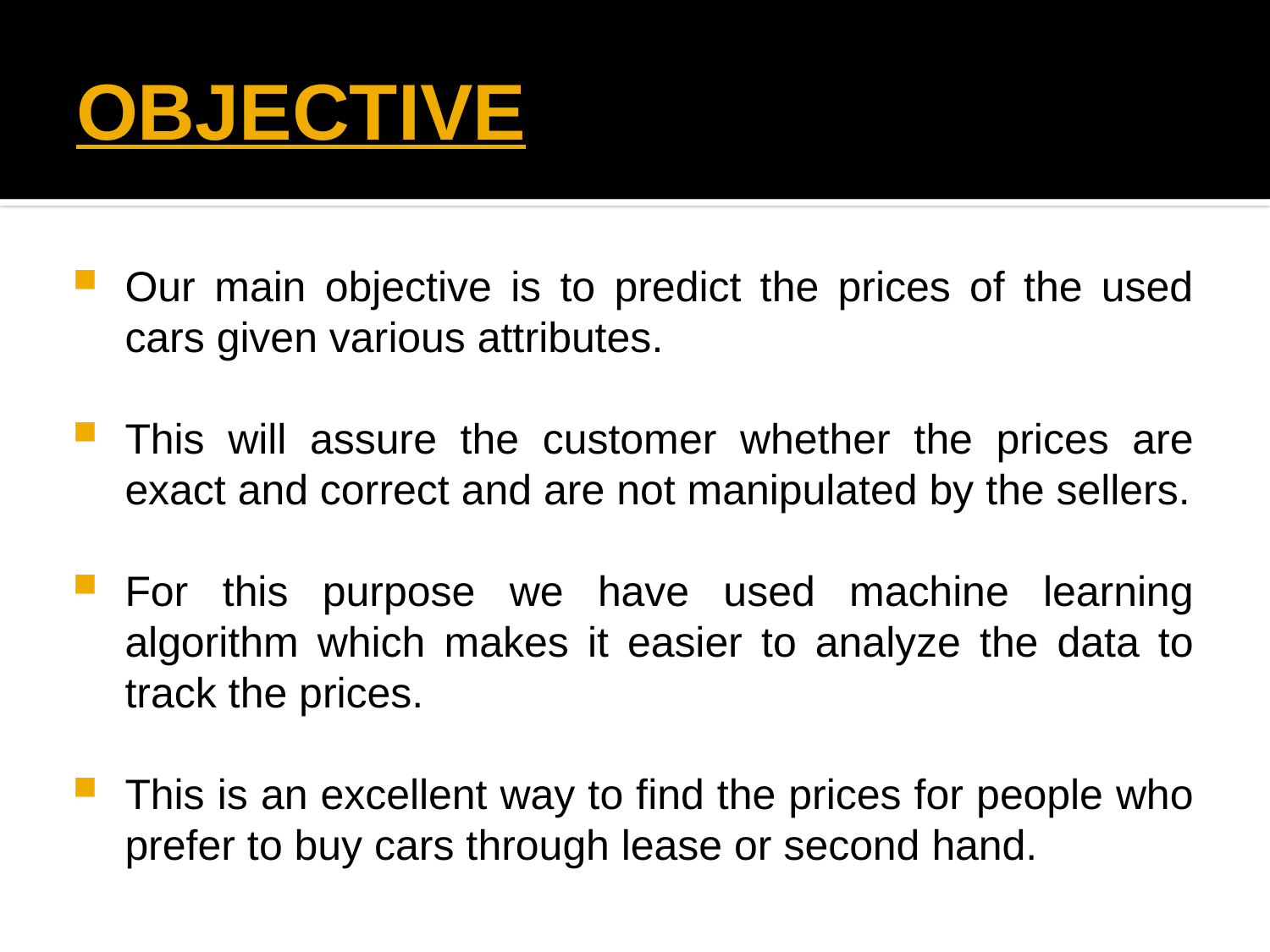

# OBJECTIVE
Our main objective is to predict the prices of the used cars given various attributes.

This will assure the customer whether the prices are exact and correct and are not manipulated by the sellers.

For this purpose we have used machine learning algorithm which makes it easier to analyze the data to track the prices.

This is an excellent way to find the prices for people who prefer to buy cars through lease or second hand.